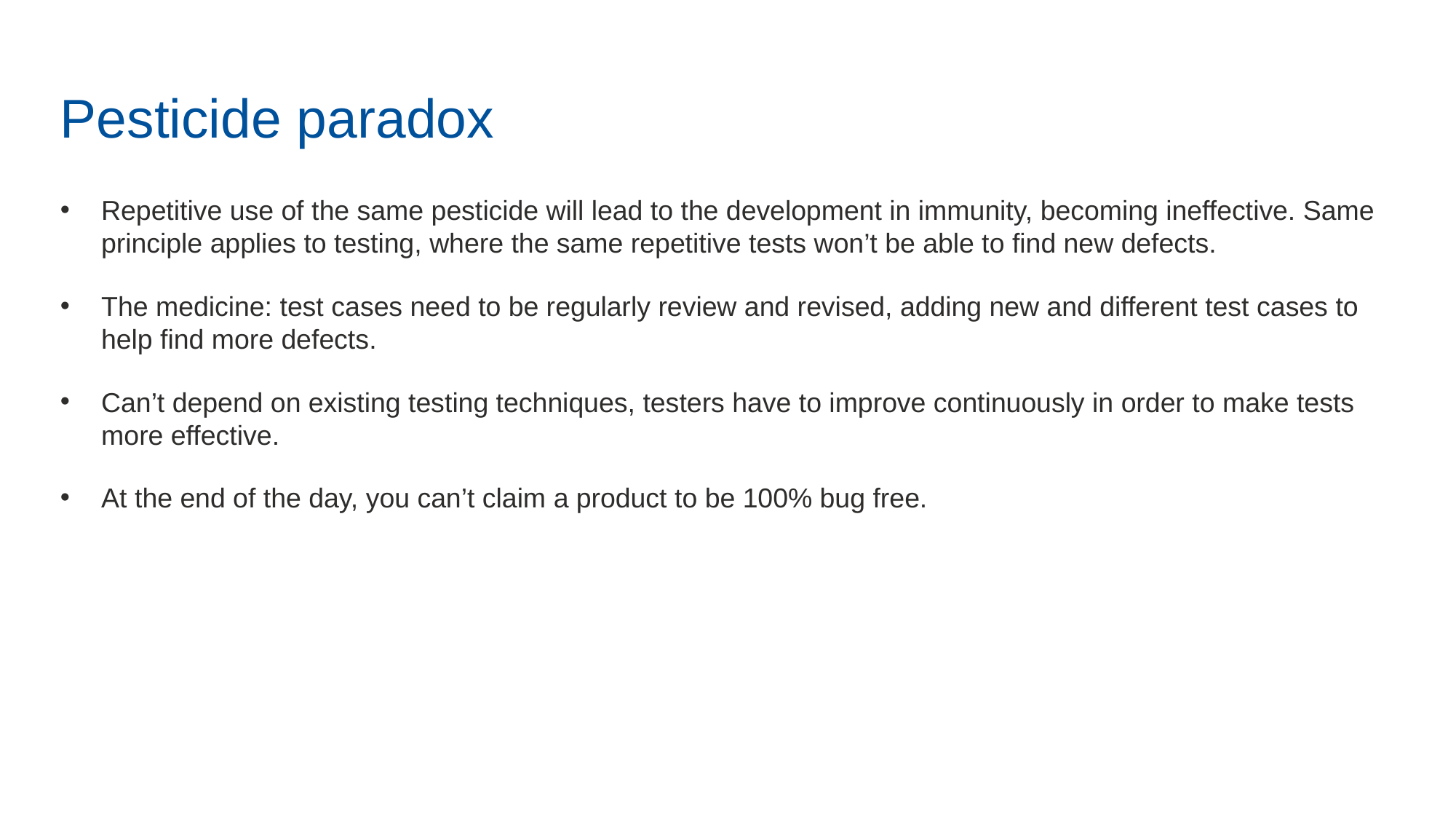

# Pesticide paradox
Repetitive use of the same pesticide will lead to the development in immunity, becoming ineffective. Same principle applies to testing, where the same repetitive tests won’t be able to find new defects.
The medicine: test cases need to be regularly review and revised, adding new and different test cases to help find more defects.
Can’t depend on existing testing techniques, testers have to improve continuously in order to make tests more effective.
At the end of the day, you can’t claim a product to be 100% bug free.